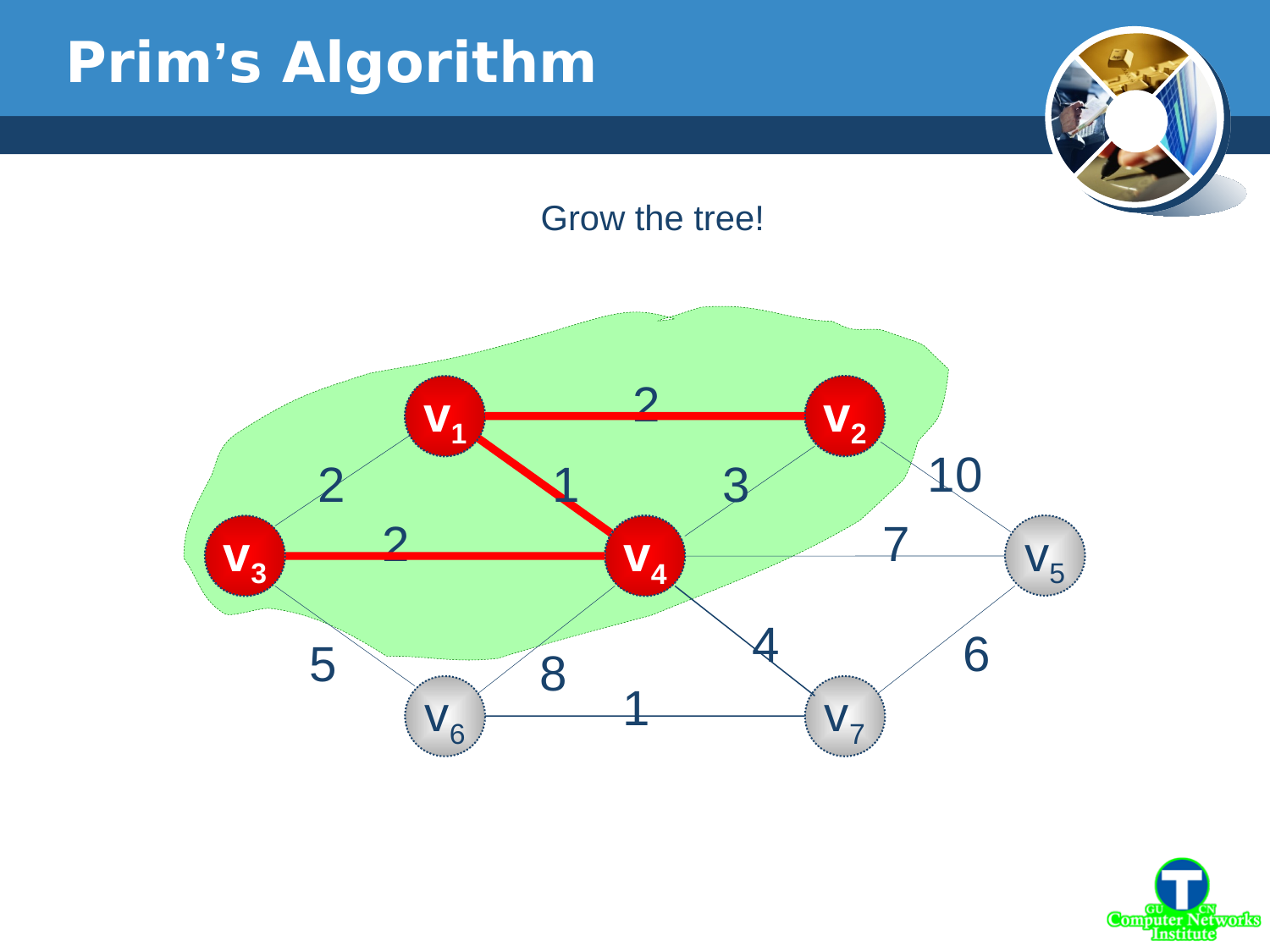

# Prim’s Algorithm

Grow the tree!
2
v2
v1
v1
v2

10

2
1

3
2
7
v4
v5
v3
v3
v4

4
6
5
8
1
v6
v7